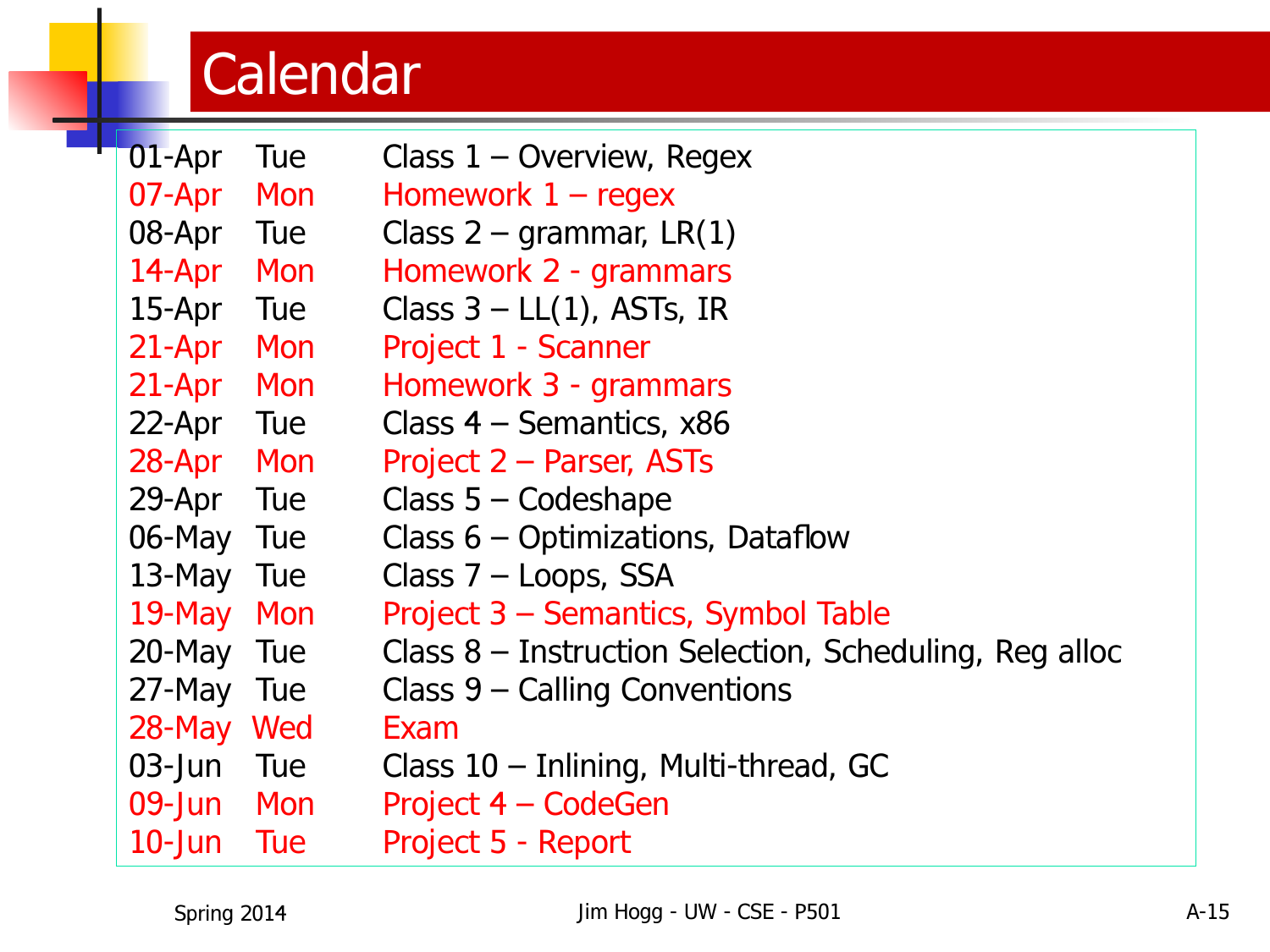

Calendar
01-Apr	Tue	Class 1 – Overview, Regex
07-Apr 	Mon	Homework 1 – regex
08-Apr 	Tue	Class 2 – grammar, LR(1)
14-Apr	Mon	Homework 2 - grammars
15-Apr	Tue	Class 3 – LL(1), ASTs, IR
21-Apr	Mon	Project 1 - Scanner
21-Apr	Mon	Homework 3 - grammars
22-Apr	Tue	Class 4 – Semantics, x86
28-Apr	Mon	Project 2 – Parser, ASTs
29-Apr 	Tue	Class 5 – Codeshape
06-May	Tue	Class 6 – Optimizations, Dataflow
13-May	Tue	Class 7 – Loops, SSA
19-May	Mon	Project 3 – Semantics, Symbol Table
20-May	Tue	Class 8 – Instruction Selection, Scheduling, Reg alloc
27-May	Tue	Class 9 – Calling Conventions
28-May  Wed	Exam
03-Jun	Tue	Class 10 – Inlining, Multi-thread, GC
09-Jun	Mon	Project 4 – CodeGen
10-Jun	Tue	Project 5 - Report
Jim Hogg - UW - CSE - P501
A-15
Spring 2014